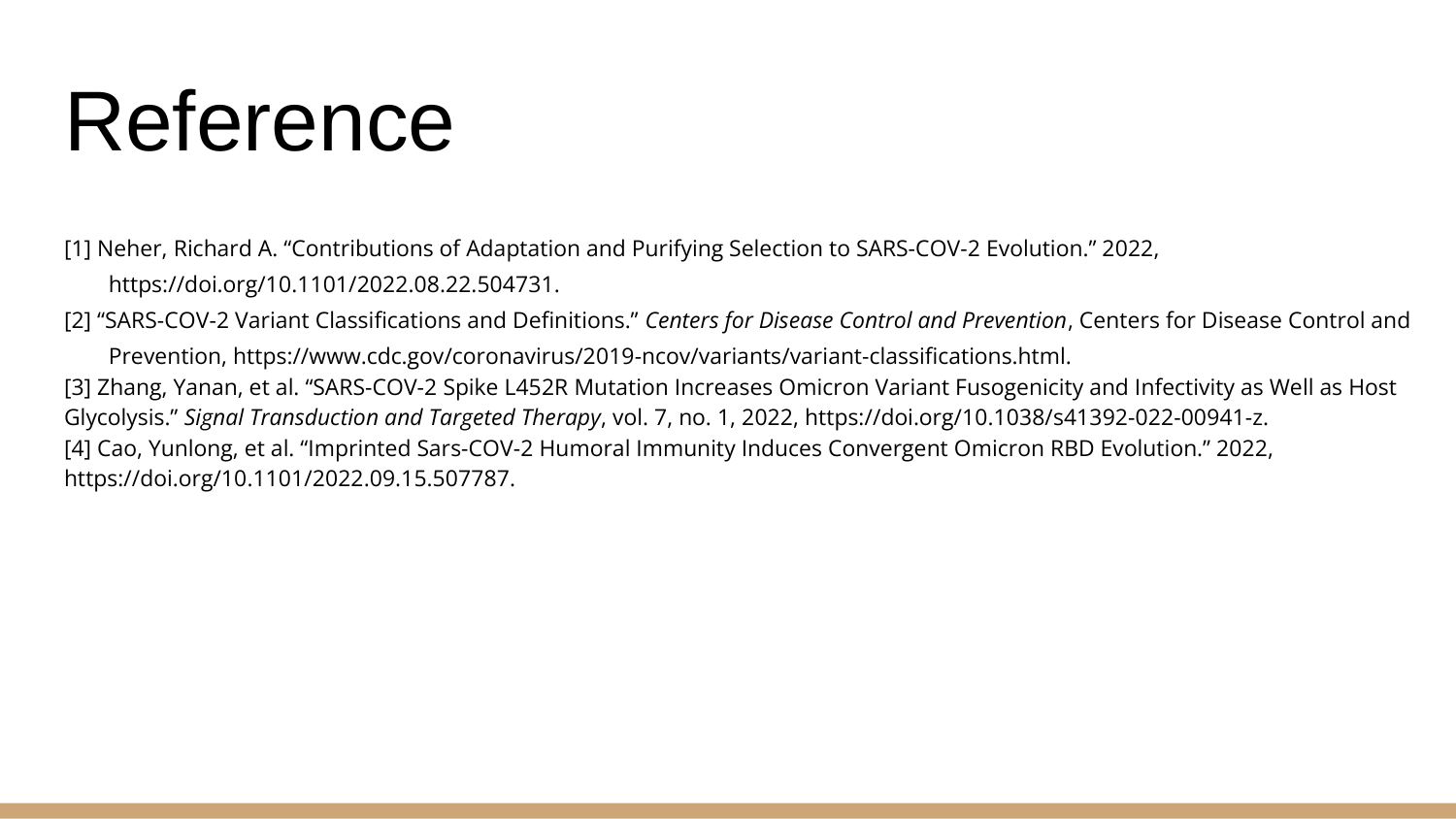

# Reference

[1] Neher, Richard A. “Contributions of Adaptation and Purifying Selection to SARS-COV-2 Evolution.” 2022, https://doi.org/10.1101/2022.08.22.504731.
[2] “SARS-COV-2 Variant Classifications and Definitions.” Centers for Disease Control and Prevention, Centers for Disease Control and Prevention, https://www.cdc.gov/coronavirus/2019-ncov/variants/variant-classifications.html.
[3] Zhang, Yanan, et al. “SARS-COV-2 Spike L452R Mutation Increases Omicron Variant Fusogenicity and Infectivity as Well as Host Glycolysis.” Signal Transduction and Targeted Therapy, vol. 7, no. 1, 2022, https://doi.org/10.1038/s41392-022-00941-z.
[4] Cao, Yunlong, et al. “Imprinted Sars-COV-2 Humoral Immunity Induces Convergent Omicron RBD Evolution.” 2022, https://doi.org/10.1101/2022.09.15.507787.